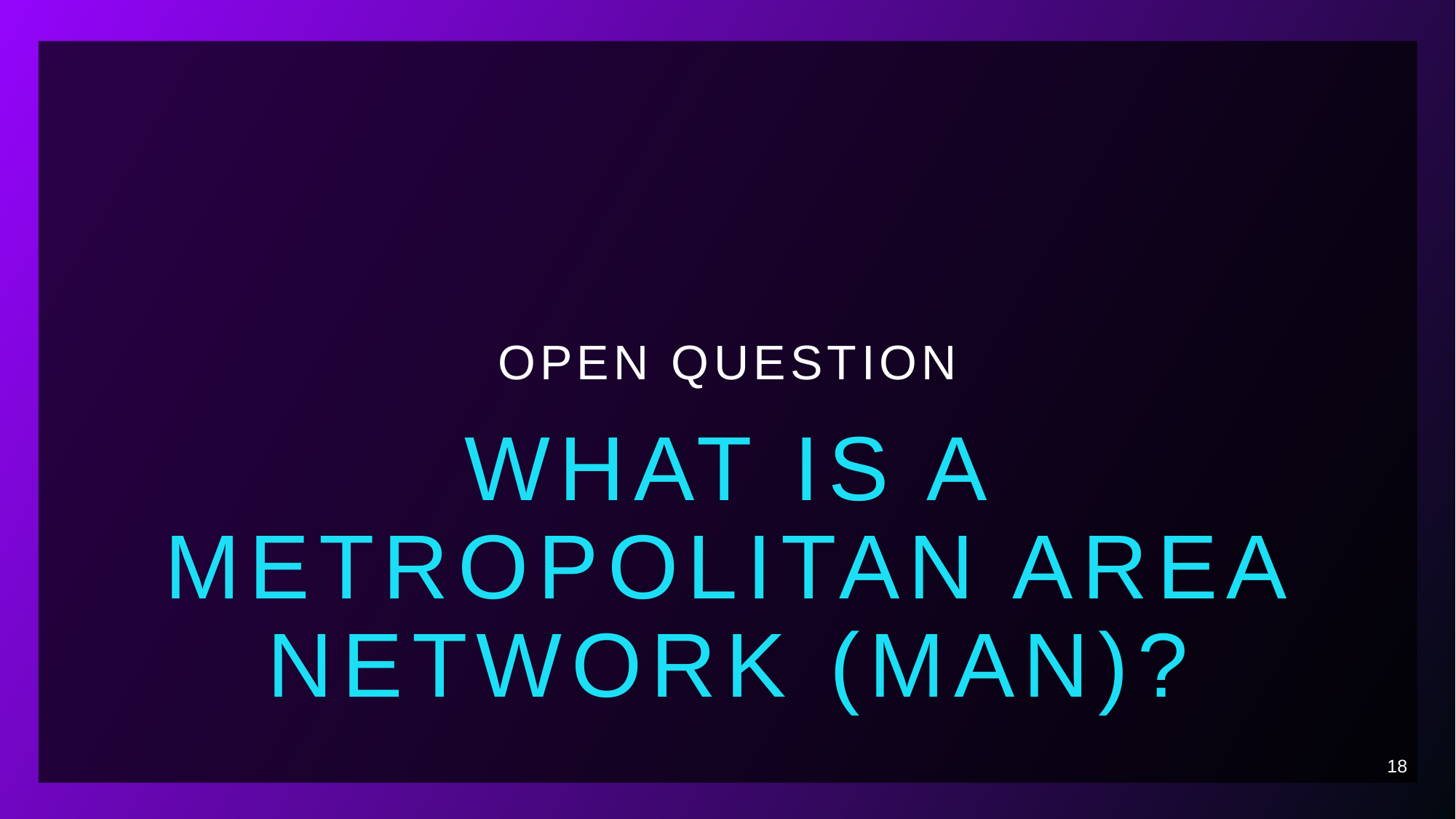

# Open question
What is a Metropolitan Area Network (MAN)?
18